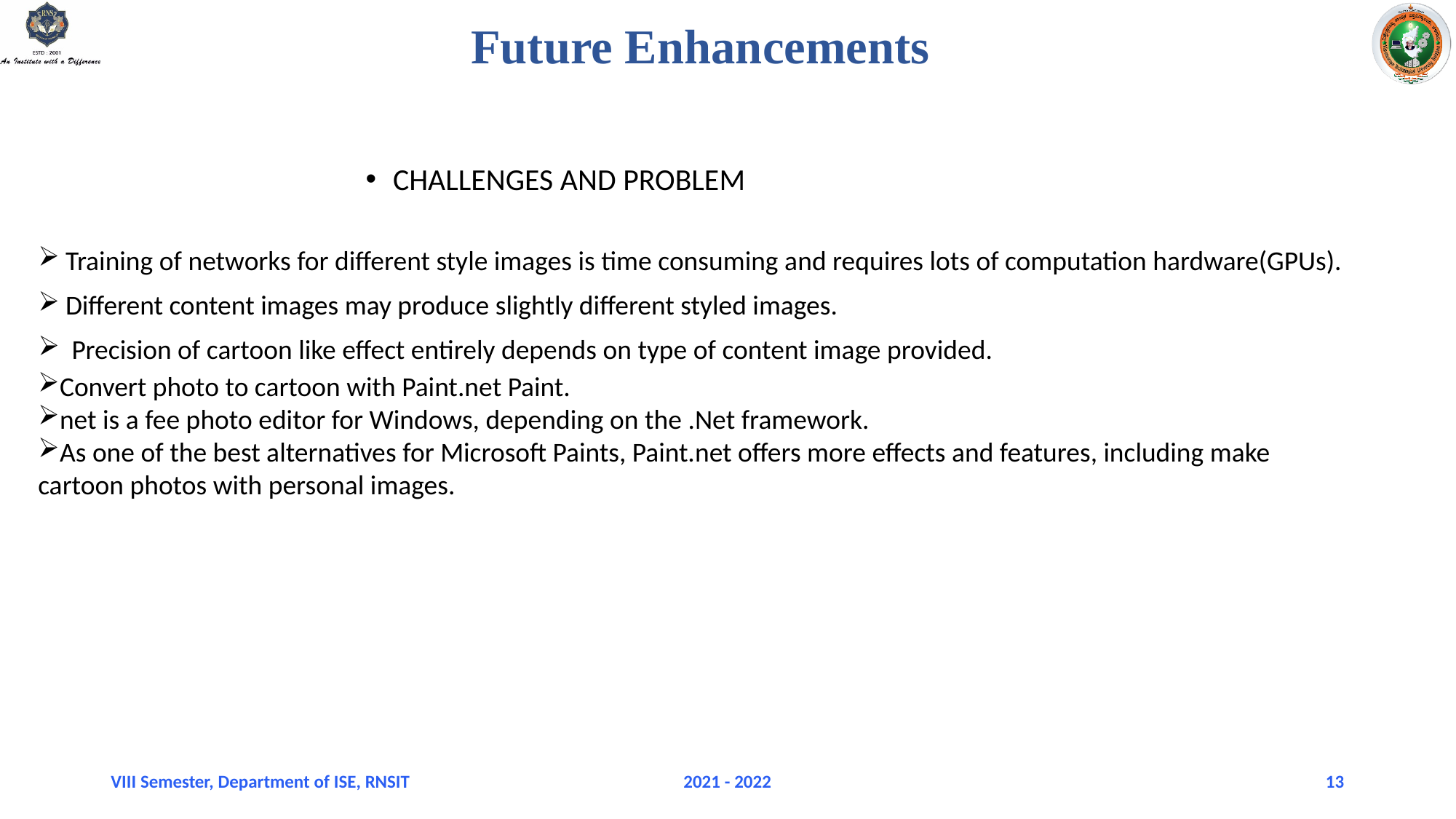

# Future Enhancements

CHALLENGES AND PROBLEM

Training of networks for different style images is time consuming and requires lots of computation hardware(GPUs).
Different content images may produce slightly different styled images.
 Precision of cartoon like effect entirely depends on type of content image provided.
Convert photo to cartoon with Paint.net Paint.
net is a fee photo editor for Windows, depending on the .Net framework.
As one of the best alternatives for Microsoft Paints, Paint.net offers more effects and features, including make cartoon photos with personal images.
VIII Semester, Department of ISE, RNSIT
2021 - 2022
13